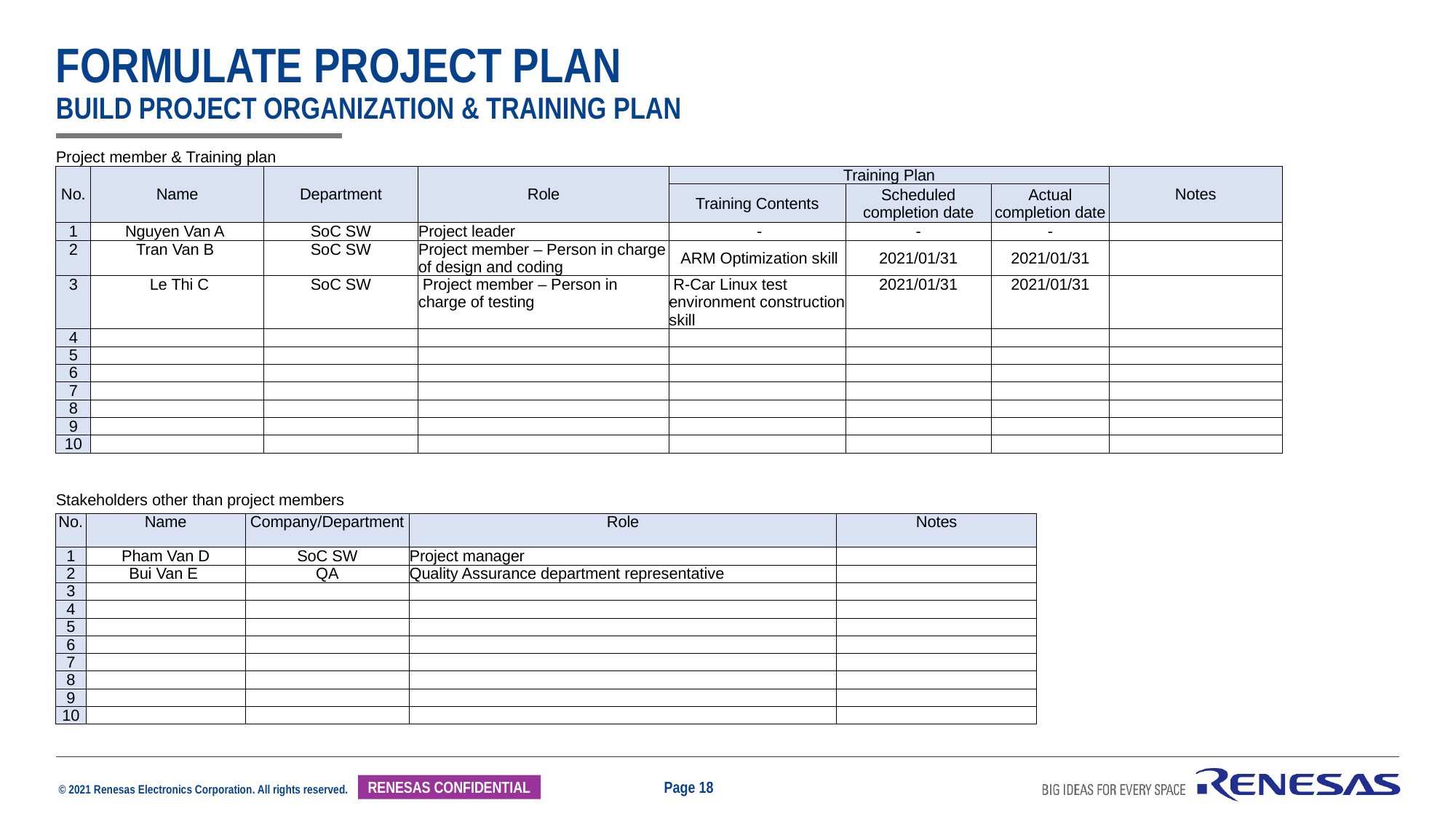

# Formulate Project Plan Build Project Organization & Training Plan
| Project member & Training plan |  |  |  |  |  |  |  |  |  |
| --- | --- | --- | --- | --- | --- | --- | --- | --- | --- |
| No. | Name | Department | Role | Training Plan |  |  |  |  | Notes |
|  |  |  |  | Training Contents | Scheduled completion date |  |  | Actual completion date |  |
| 1 | Nguyen Van A | SoC SW | Project leader | - | - |  |  | - |  |
| 2 | Tran Van B | SoC SW | Project member – Person in charge of design and coding | ARM Optimization skill | 2021/01/31 |  |  | 2021/01/31 |  |
| 3 | Le Thi C | SoC SW | Project member – Person in charge of testing | R-Car Linux test environment construction skill | 2021/01/31 |  |  | 2021/01/31 |  |
| 4 |  |  |  |  |  |  |  |  |  |
| 5 |  |  |  |  |  |  |  |  |  |
| 6 |  |  |  |  |  |  |  |  |  |
| 7 |  |  |  |  |  |  |  |  |  |
| 8 |  |  |  |  |  |  |  |  |  |
| 9 |  |  |  |  |  |  |  |  |  |
| 10 |  |  |  |  |  |  |  |  |  |
| Stakeholders other than project members |  |  |  |  |
| --- | --- | --- | --- | --- |
| No. | Name | Company/Department | Role | Notes |
| 1 | Pham Van D | SoC SW | Project manager |  |
| 2 | Bui Van E | QA | Quality Assurance department representative |  |
| 3 |  |  |  |  |
| 4 |  |  |  |  |
| 5 |  |  |  |  |
| 6 |  |  |  |  |
| 7 |  |  |  |  |
| 8 |  |  |  |  |
| 9 |  |  |  |  |
| 10 |  |  |  |  |